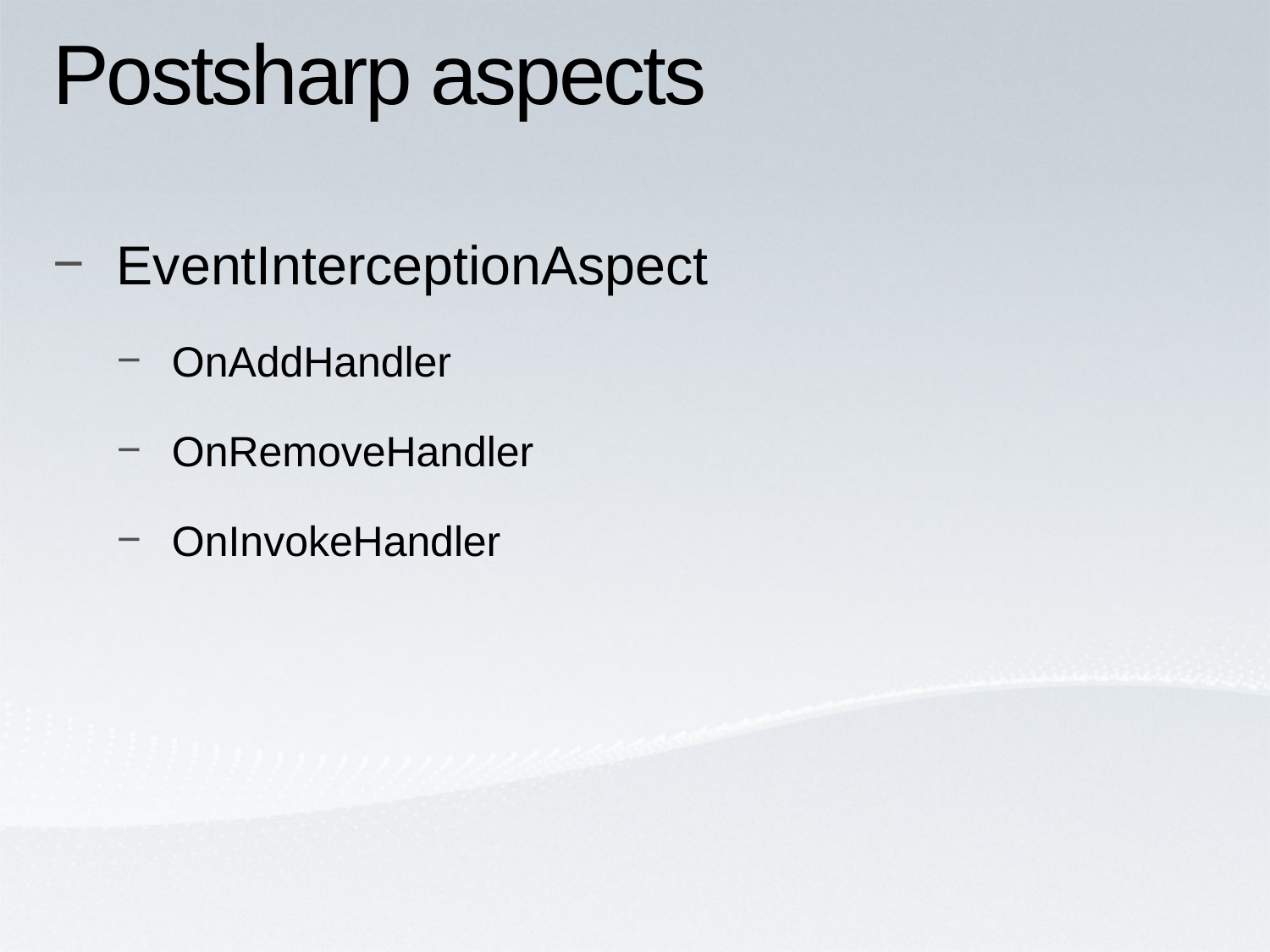

# Postsharp aspects
EventInterceptionAspect
OnAddHandler
OnRemoveHandler
OnInvokeHandler